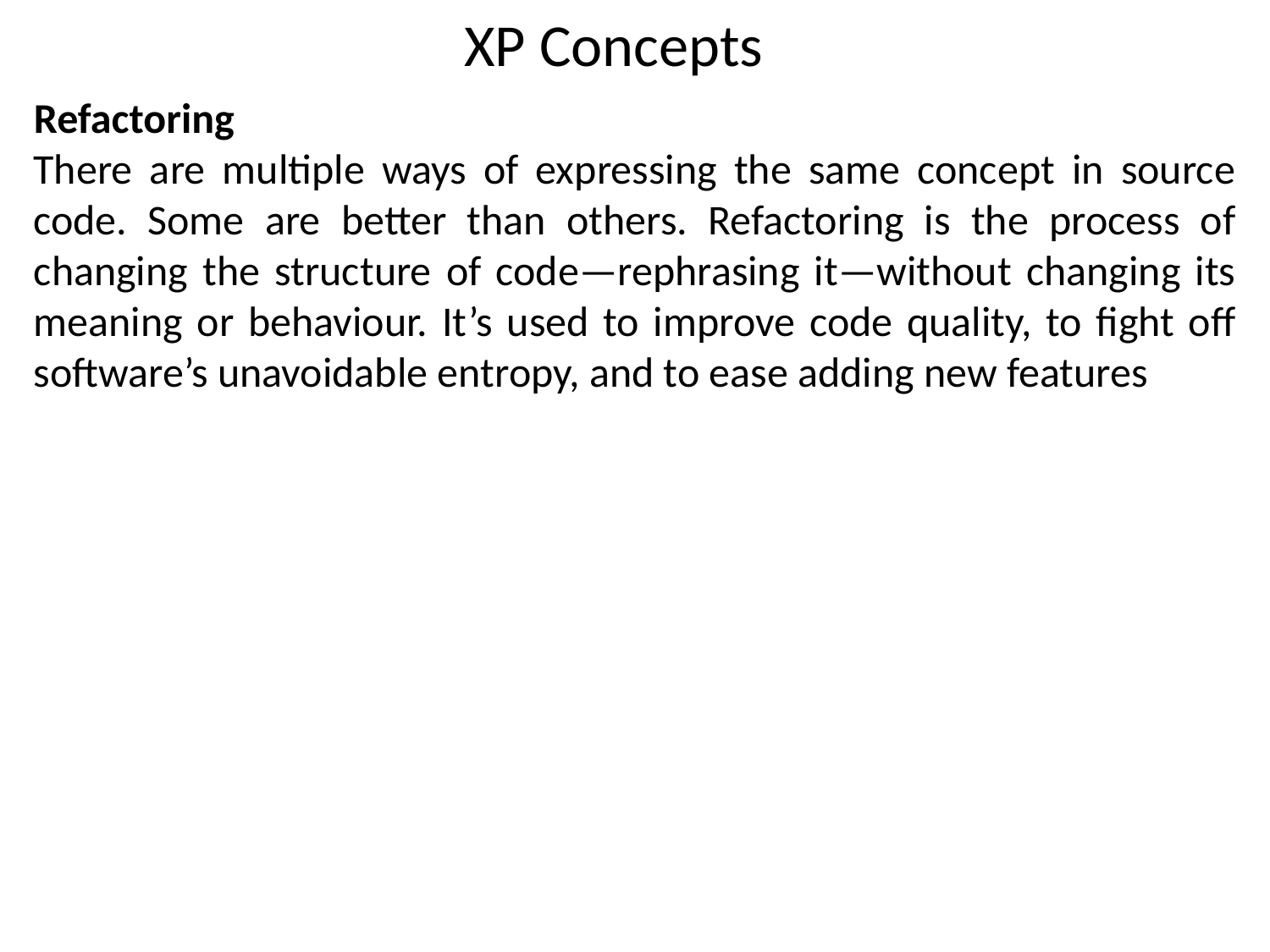

# XP Concepts
Refactoring
There are multiple ways of expressing the same concept in source code. Some are better than others. Refactoring is the process of changing the structure of code—rephrasing it—without changing its meaning or behaviour. It’s used to improve code quality, to fight off software’s unavoidable entropy, and to ease adding new features